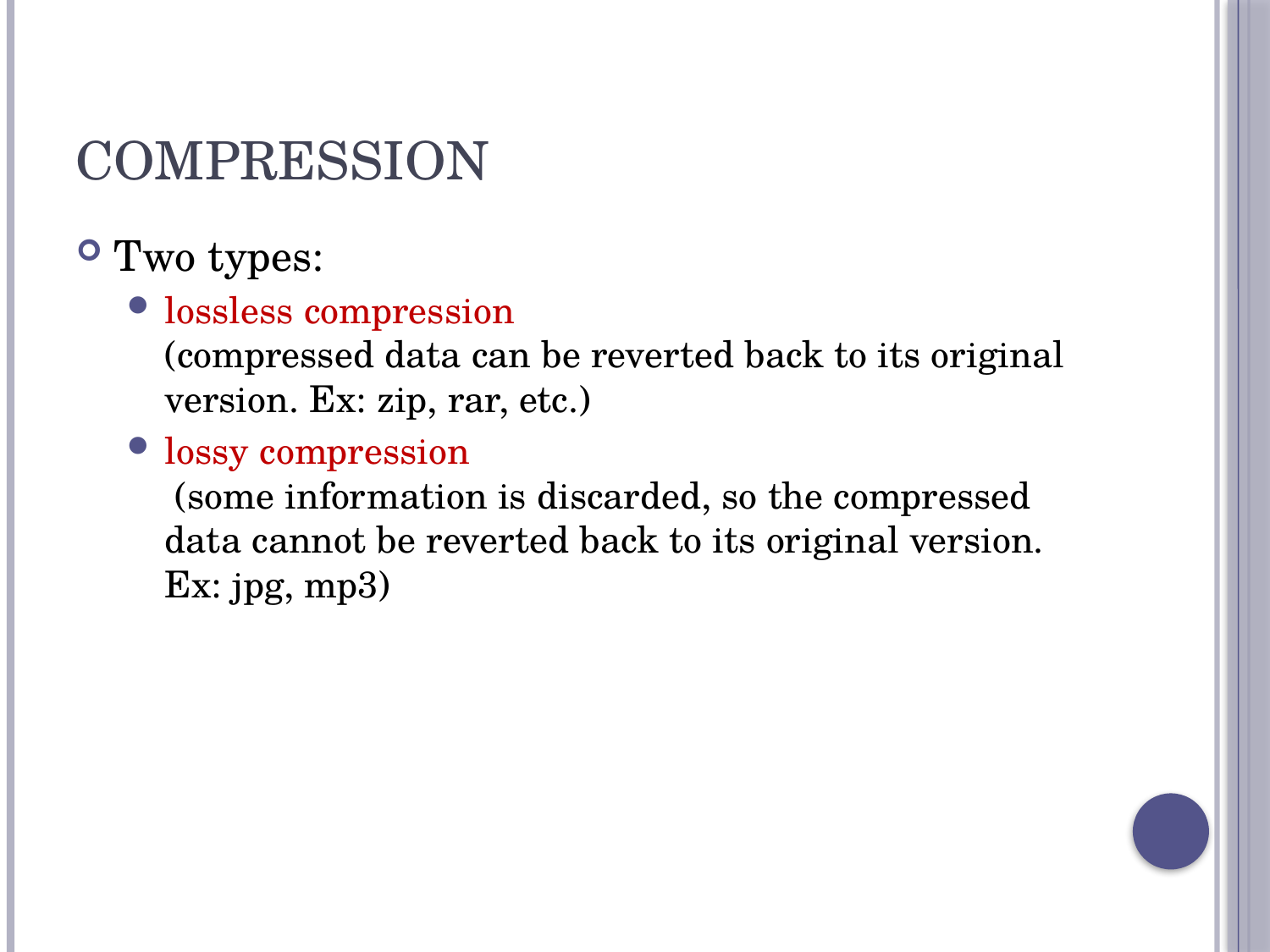

# Compression
Two types:
lossless compression
(compressed data can be reverted back to its original version. Ex: zip, rar, etc.)
lossy compression
 (some information is discarded, so the compressed data cannot be reverted back to its original version. Ex: jpg, mp3)